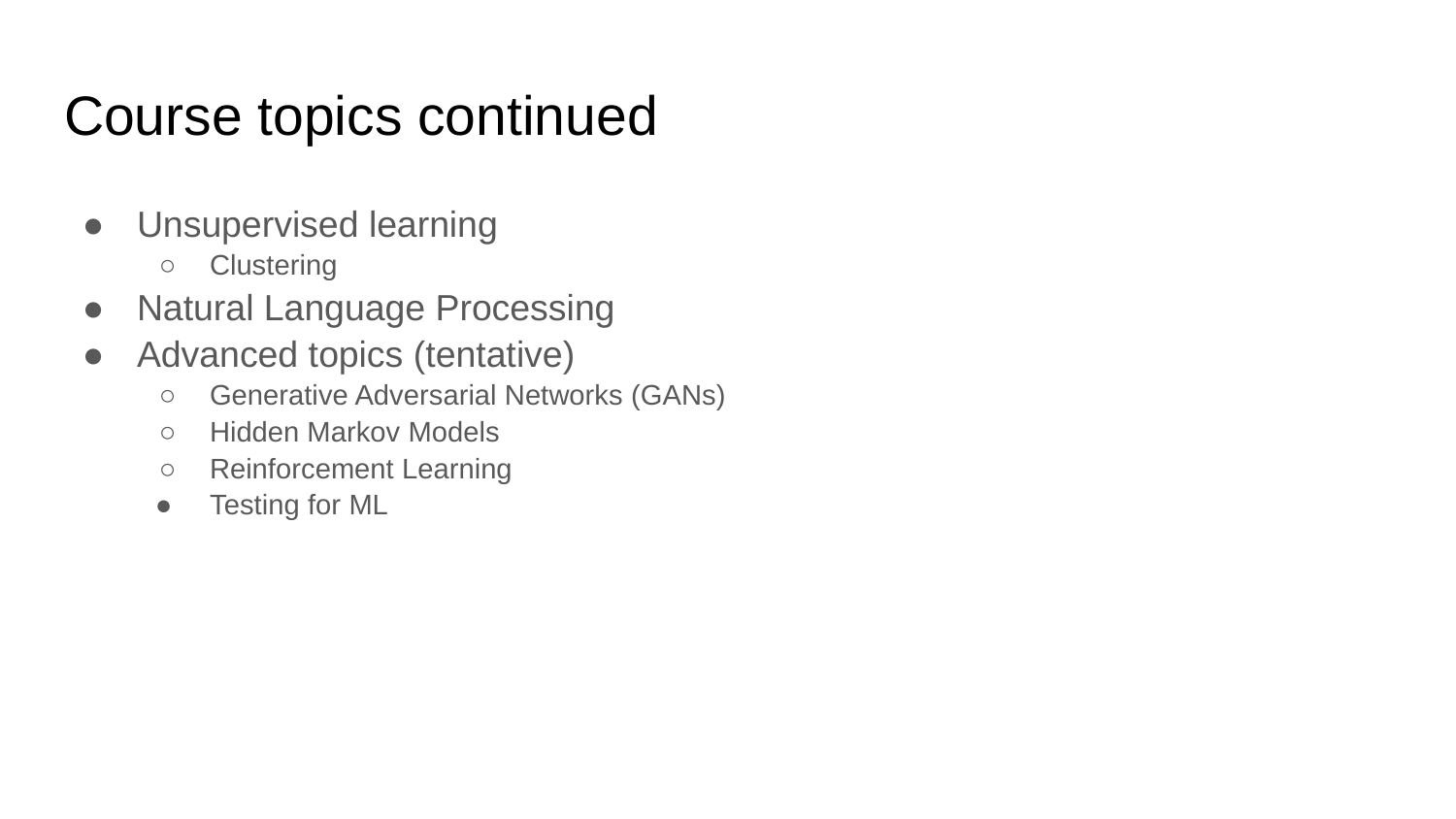

# Course topics continued
Unsupervised learning
Clustering
Natural Language Processing
Advanced topics (tentative)
Generative Adversarial Networks (GANs)
Hidden Markov Models
Reinforcement Learning
Testing for ML